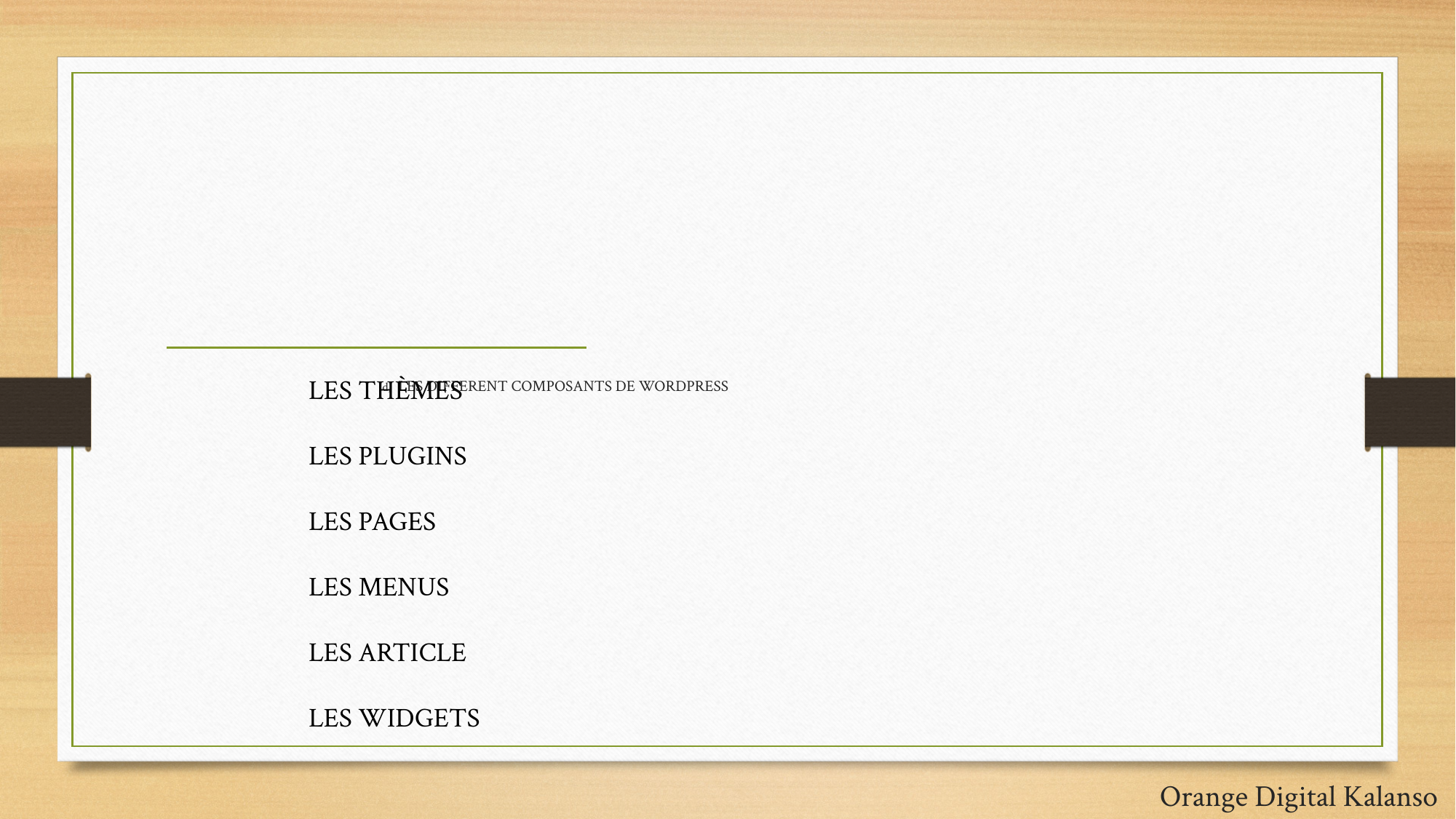

LES THÈMES

LES PLUGINS

LES PAGES

LES MENUS

LES ARTICLE

LES WIDGETS
# d)  LES DIFFERENT COMPOSANTS DE WORDPRESS
Orange Digital Kalanso